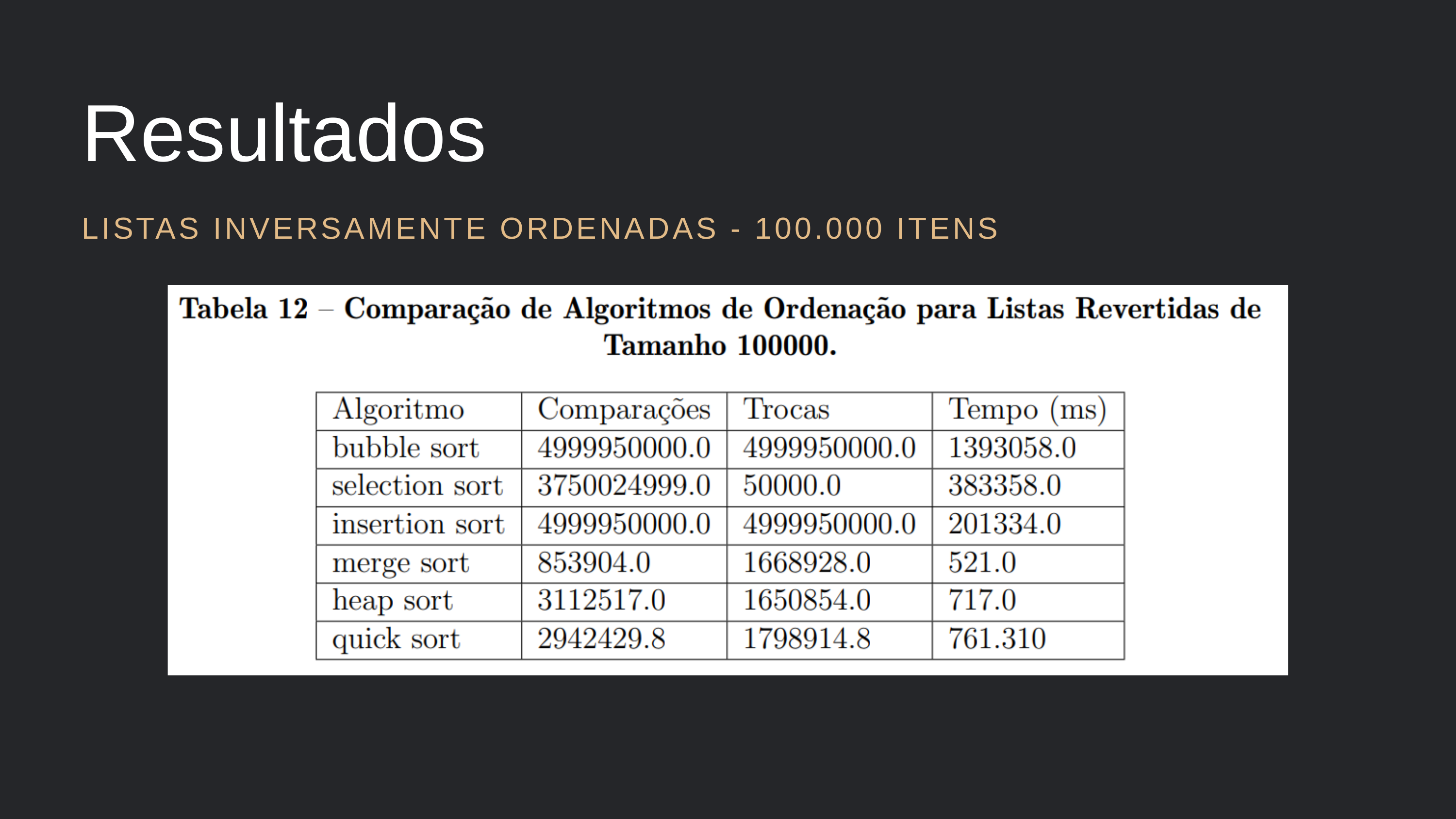

Resultados
LISTAS INVERSAMENTE ORDENADAS - 100.000 ITENS